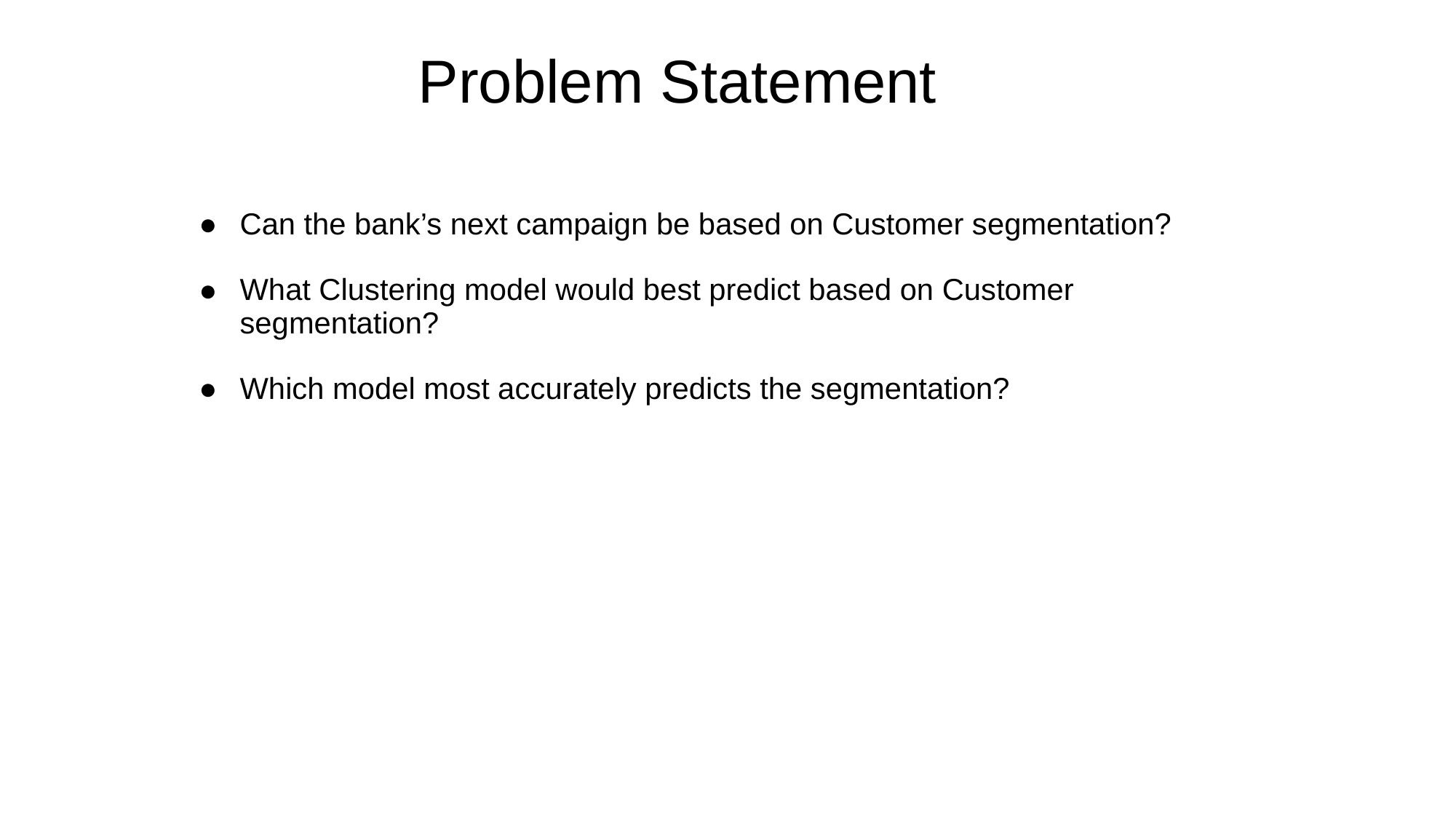

# Problem Statement
Can the bank’s next campaign be based on Customer segmentation?

What Clustering model would best predict based on Customer segmentation?

Which model most accurately predicts the segmentation?